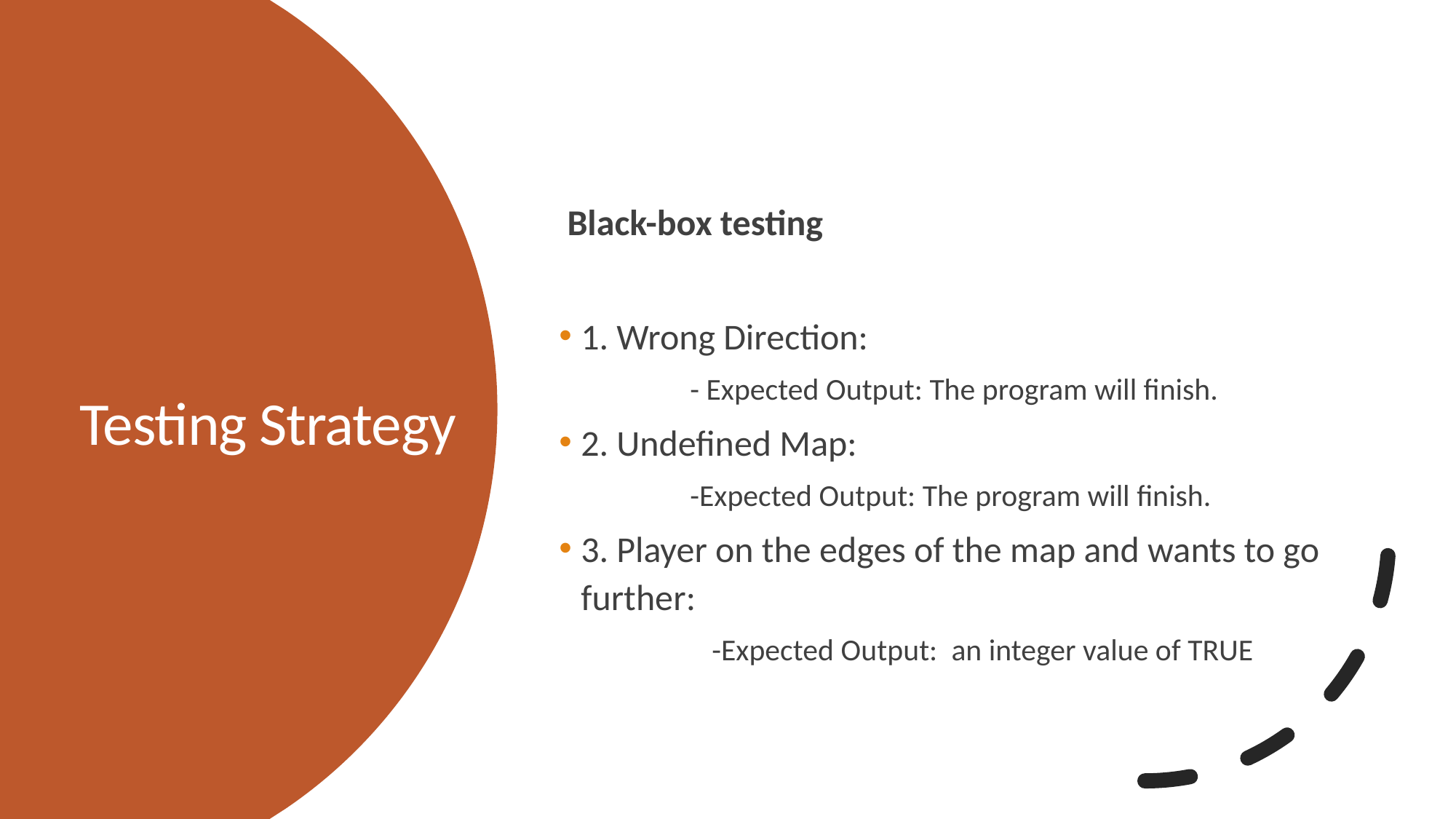

Black-box testing

1. Wrong Direction:
	- Expected Output: The program will finish.
2. Undefined Map:
	-Expected Output: The program will finish.
3. Player on the edges of the map and wants to go further:
	-Expected Output:  an integer value of TRUE

Testing Strategy